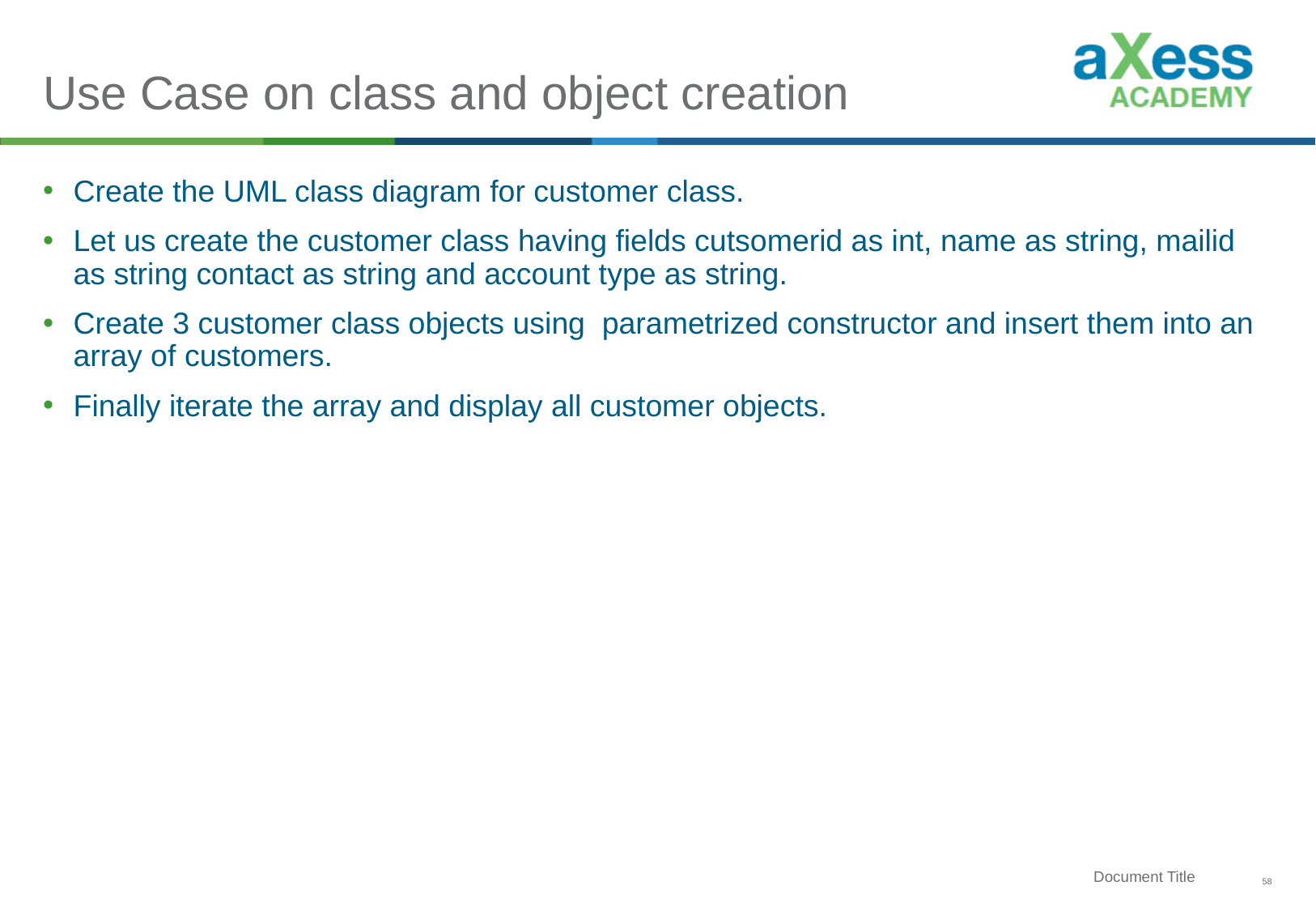

# Use Case on class and object creation
Create the UML class diagram for customer class.
Let us create the customer class having fields cutsomerid as int, name as string, mailid as string contact as string and account type as string.
Create 3 customer class objects using  parametrized constructor and insert them into an array of customers.
Finally iterate the array and display all customer objects.